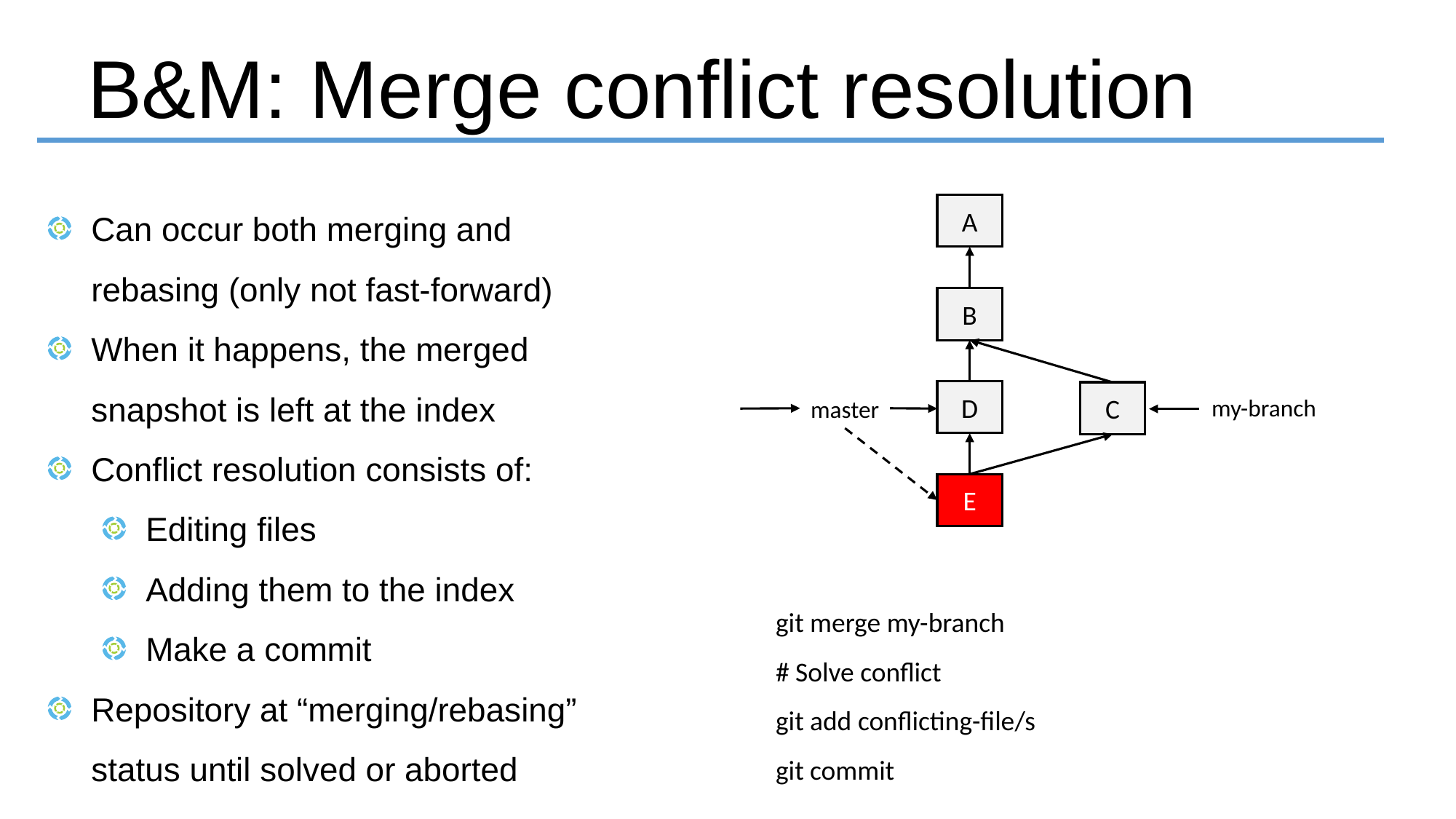

B&M: Merge conflict resolution
 Can occur both merging and
 rebasing (only not fast-forward)
 When it happens, the merged
 snapshot is left at the index
 Conflict resolution consists of:
 Editing files
 Adding them to the index
 Make a commit
 Repository at “merging/rebasing”
 status until solved or aborted
A
B
D
C
my-branch
master
E
git merge my-branch
# Solve conflict
git add conflicting-file/s
git commit